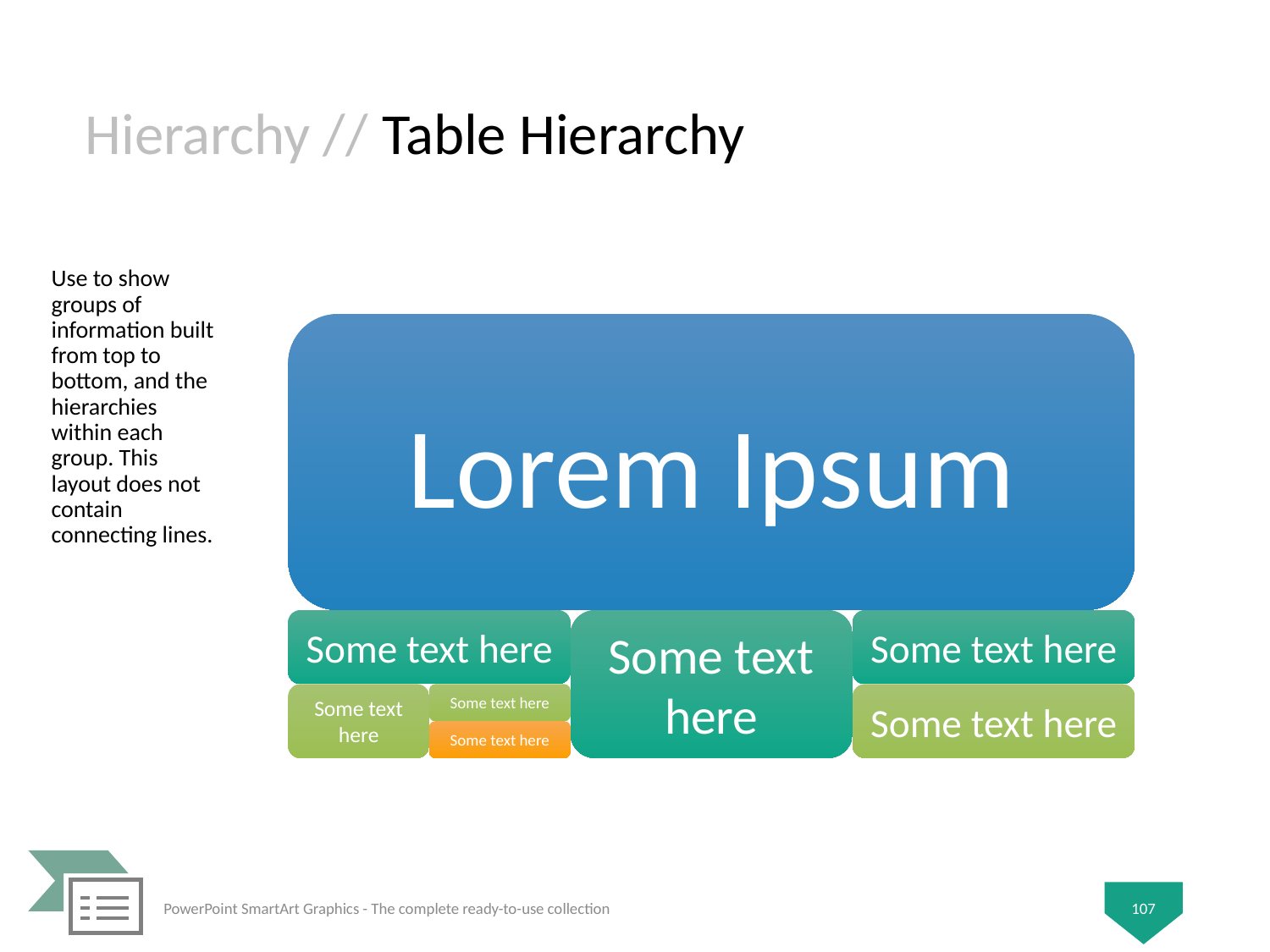

# Table Hierarchy
Use to show groups of information built from top to bottom, and the hierarchies within each group. This layout does not contain connecting lines.
Lorem Ipsum
Some text here
Some text here
Some text here
Some text here
Some text here
Some text here
Some text here
107
PowerPoint SmartArt Graphics - The complete ready-to-use collection